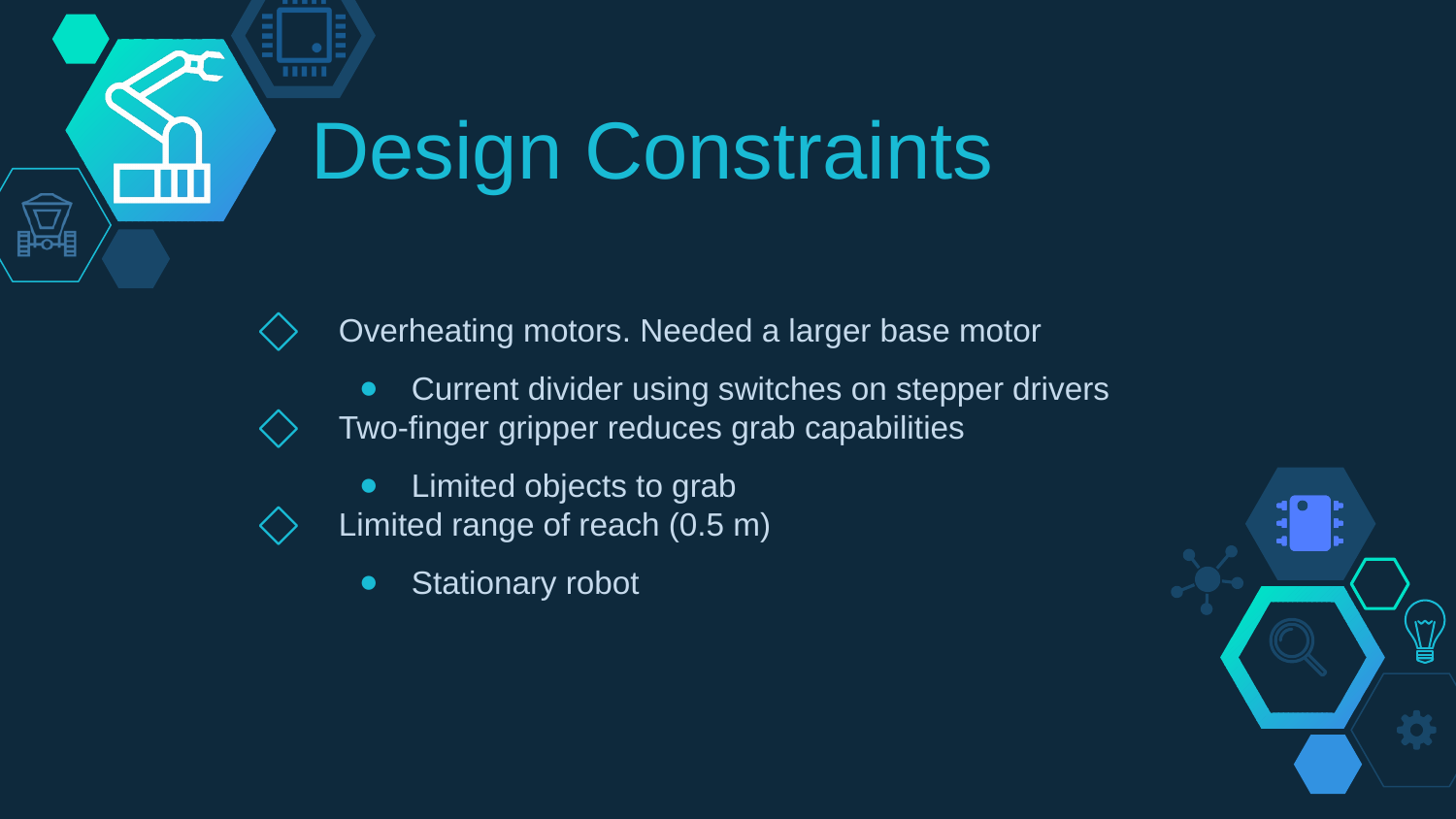

# Design Constraints
Overheating motors. Needed a larger base motor
Current divider using switches on stepper drivers
Two-finger gripper reduces grab capabilities
Limited objects to grab
Limited range of reach (0.5 m)
Stationary robot